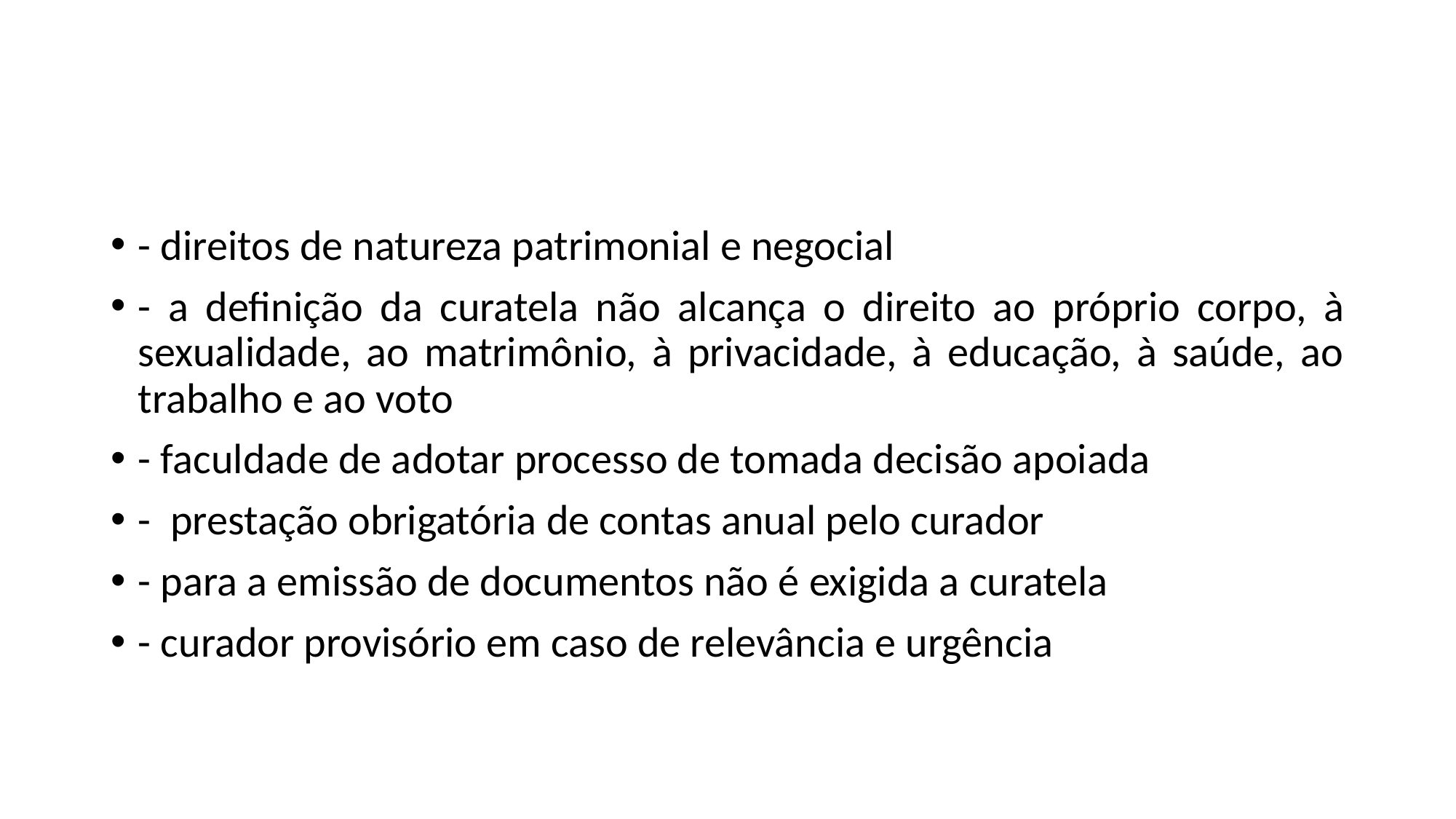

#
- direitos de natureza patrimonial e negocial
- a definição da curatela não alcança o direito ao próprio corpo, à sexualidade, ao matrimônio, à privacidade, à educação, à saúde, ao trabalho e ao voto
- faculdade de adotar processo de tomada decisão apoiada
-  prestação obrigatória de contas anual pelo curador
- para a emissão de documentos não é exigida a curatela
- curador provisório em caso de relevância e urgência